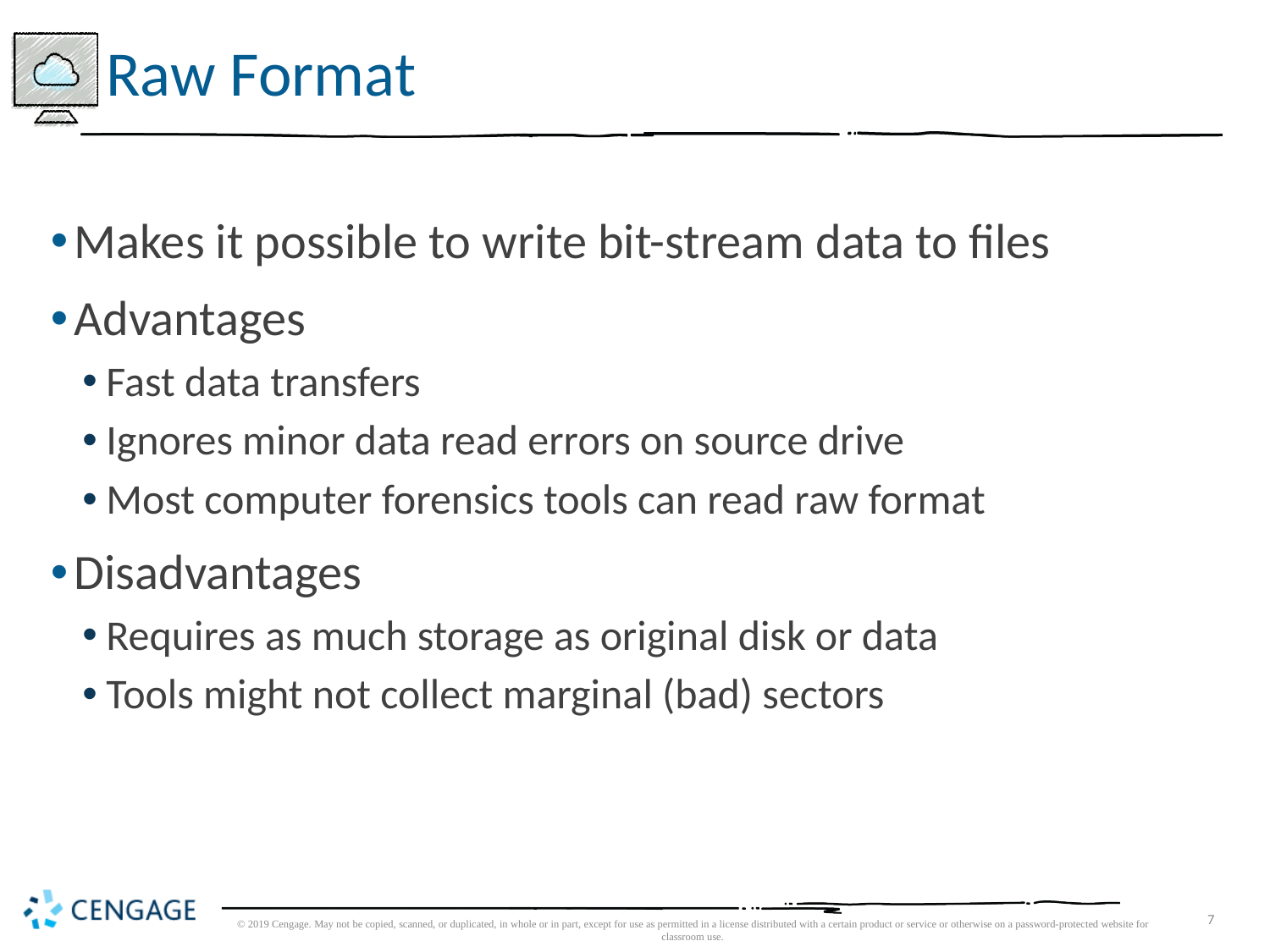

# Raw Format
Makes it possible to write bit-stream data to files
Advantages
Fast data transfers
Ignores minor data read errors on source drive
Most computer forensics tools can read raw format
Disadvantages
Requires as much storage as original disk or data
Tools might not collect marginal (bad) sectors
© 2019 Cengage. May not be copied, scanned, or duplicated, in whole or in part, except for use as permitted in a license distributed with a certain product or service or otherwise on a password-protected website for classroom use.